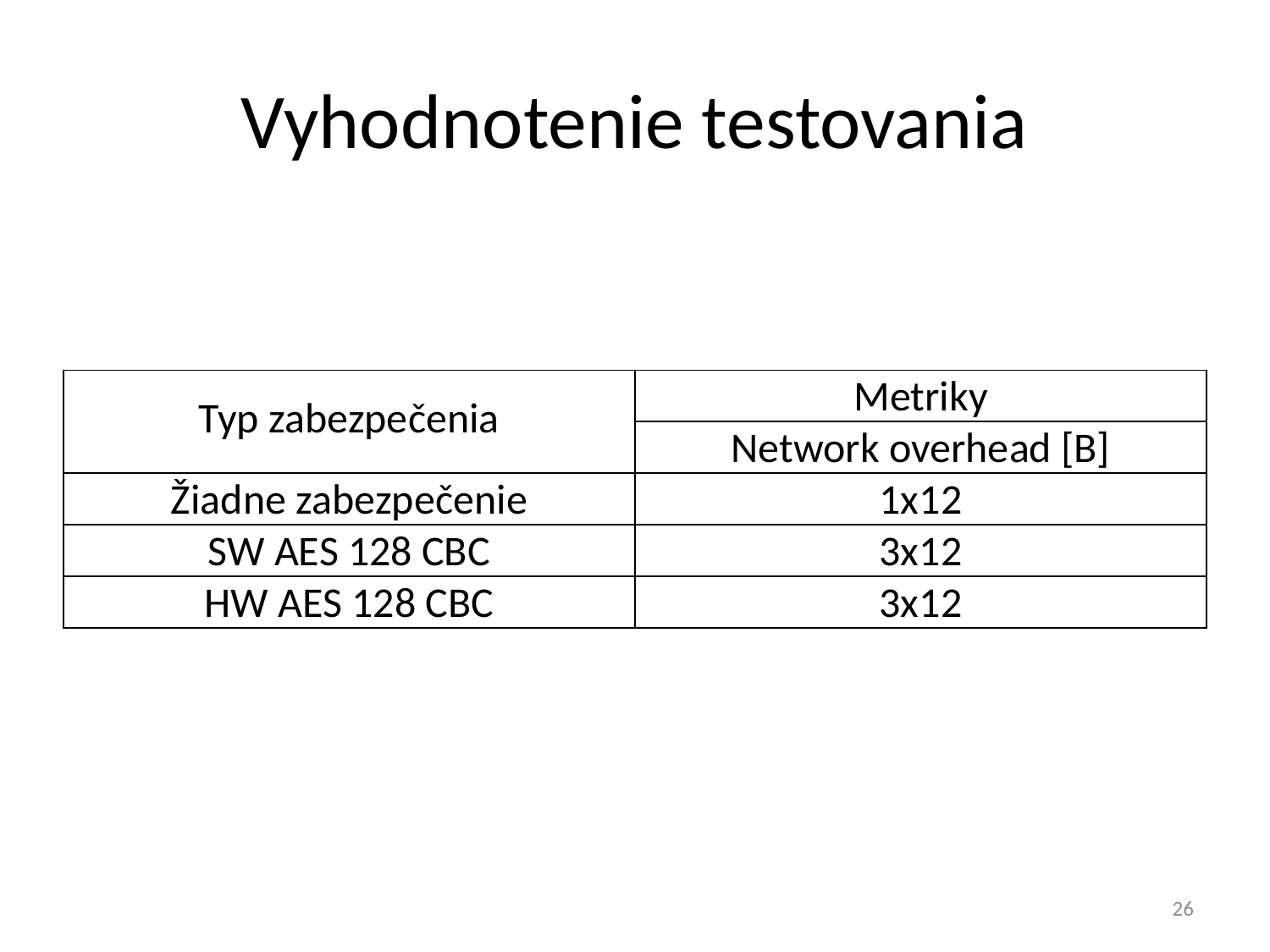

# Vyhodnotenie testovania
| Typ zabezpečenia | Metriky |
| --- | --- |
|  | Network overhead [B] |
| Žiadne zabezpečenie | 1x12 |
| SW AES 128 CBC | 3x12 |
| HW AES 128 CBC | 3x12 |
26